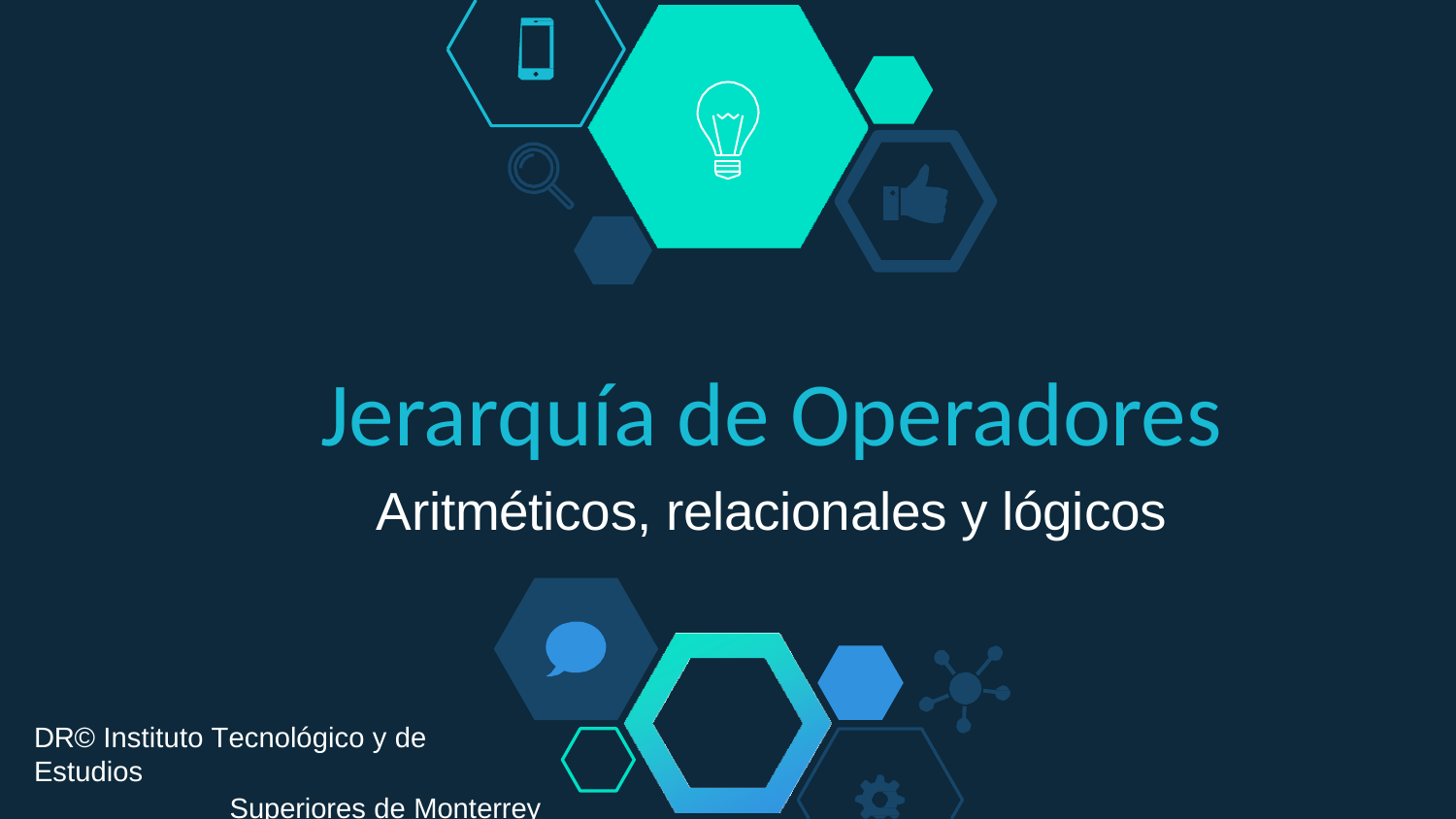

Jerarquía de Operadores Aritméticos, relacionales y lógicos

DR© Instituto Tecnológico y de Estudios
Superiores de Monterrey